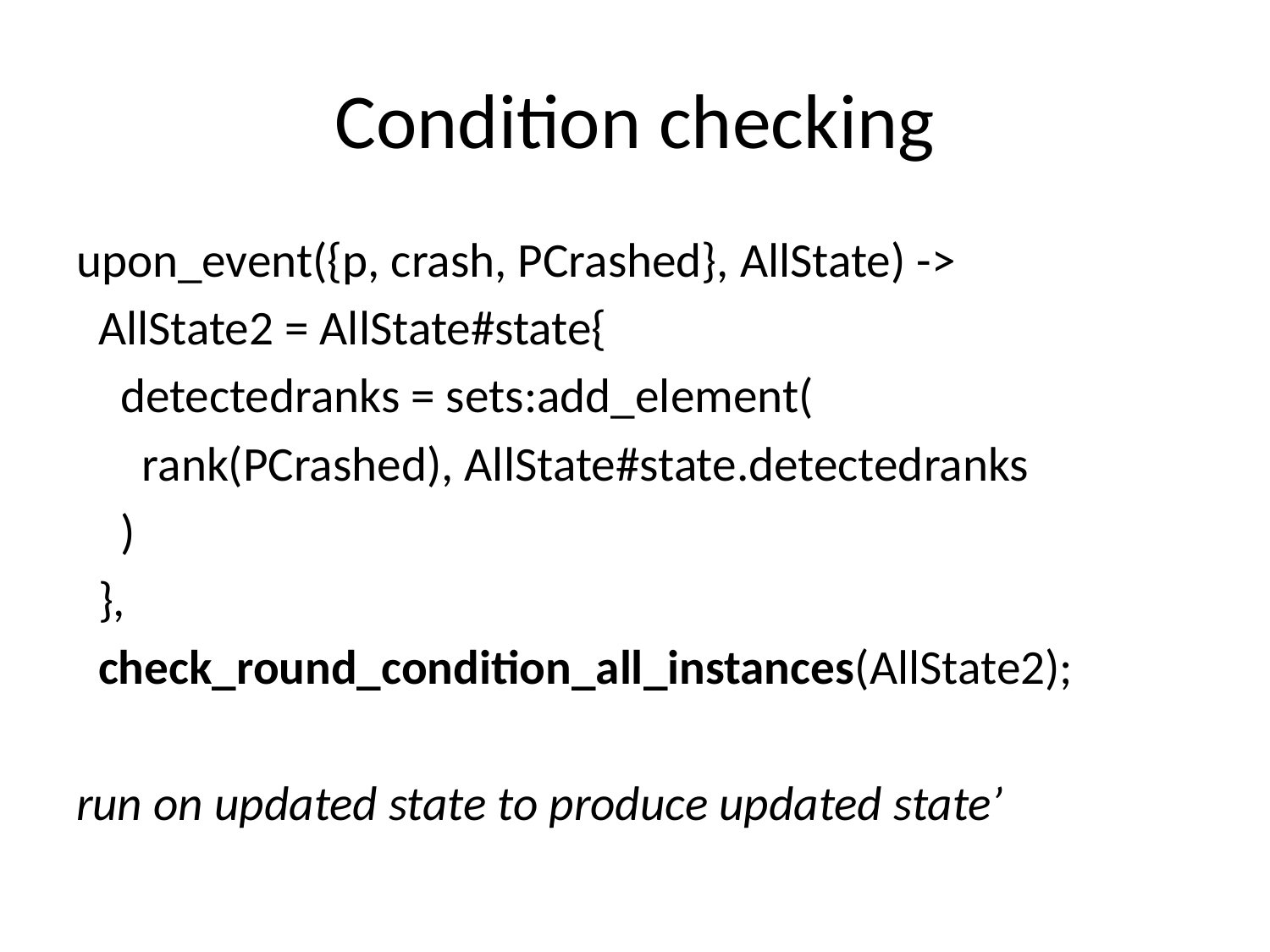

# Condition checking
upon_event({p, crash, PCrashed}, AllState) ->
  AllState2 = AllState#state{
    detectedranks = sets:add_element(
      rank(PCrashed), AllState#state.detectedranks
    )
  },
  check_round_condition_all_instances(AllState2);

run on updated state to produce updated state’